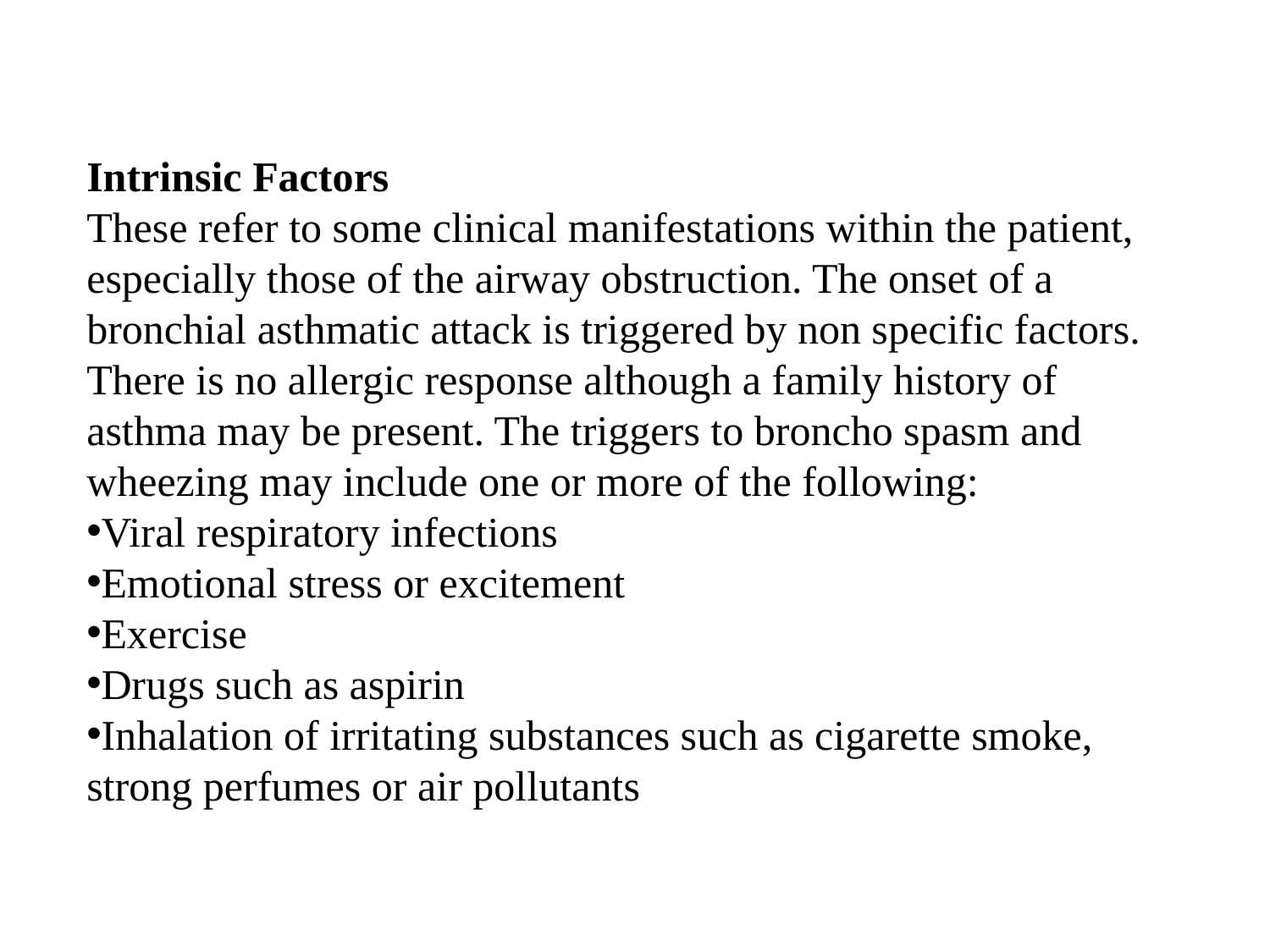

Intrinsic Factors
These refer to some clinical manifestations within the patient, especially those of the airway obstruction. The onset of a bronchial asthmatic attack is triggered by non specific factors. There is no allergic response although a family history of
asthma may be present. The triggers to broncho spasm and wheezing may include one or more of the following:
Viral respiratory infections
Emotional stress or excitement
Exercise
Drugs such as aspirin
Inhalation of irritating substances such as cigarette smoke,
strong perfumes or air pollutants